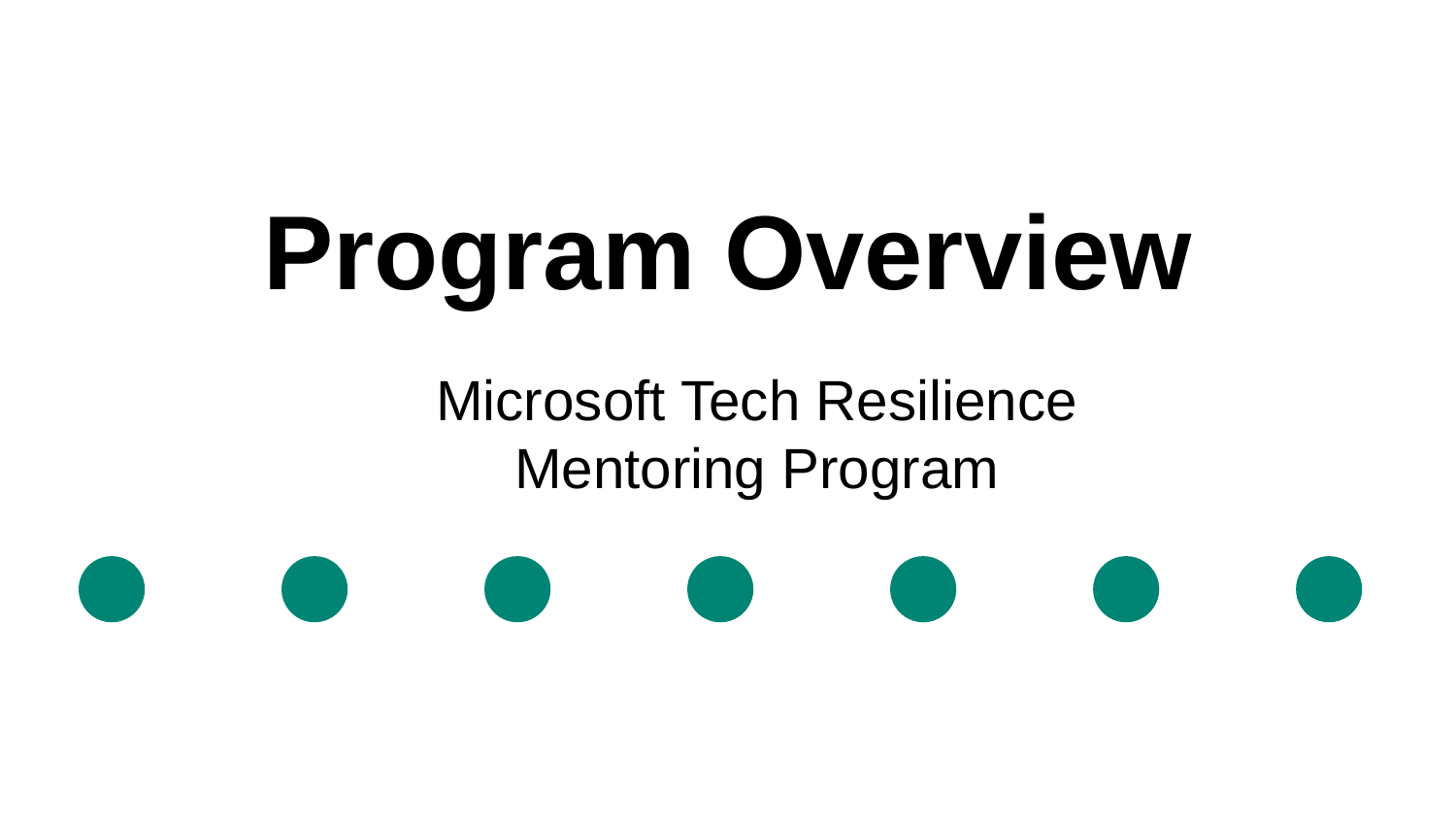

Growth and Resilience in Tech
# Program Overview
Microsoft Tech Resilience
Mentoring Program